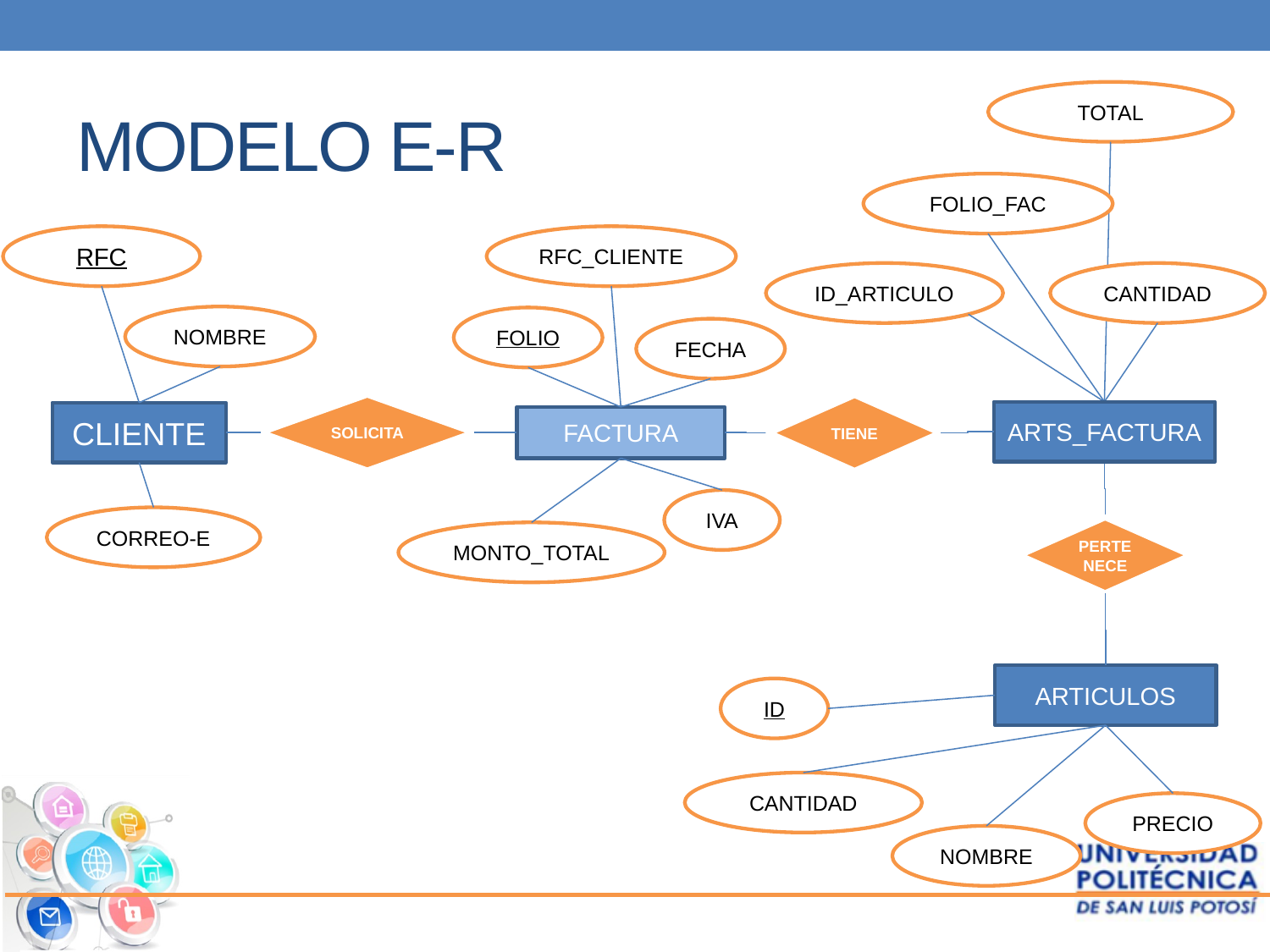

# MODELO E-R
TOTAL
FOLIO_FAC
RFC
RFC_CLIENTE
ID_ARTICULO
CANTIDAD
NOMBRE
FOLIO
FECHA
SOLICITA
TIENE
ARTS_FACTURA
CLIENTE
FACTURA
IVA
CORREO-E
PERTENECE
MONTO_TOTAL
ARTICULOS
ID
CANTIDAD
PRECIO
NOMBRE